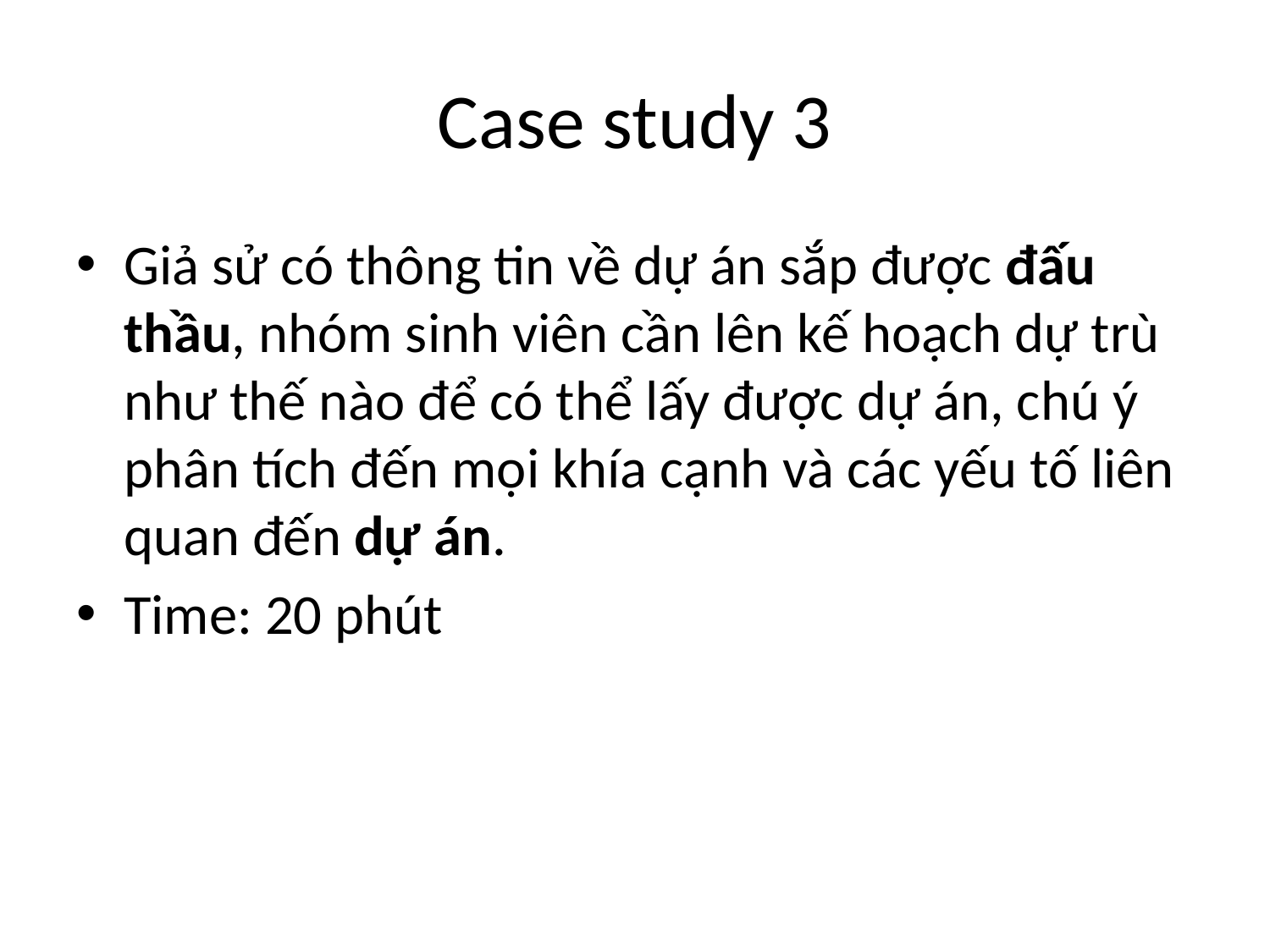

# Case study 3
Giả sử có thông tin về dự án sắp được đấu thầu, nhóm sinh viên cần lên kế hoạch dự trù như thế nào để có thể lấy được dự án, chú ý phân tích đến mọi khía cạnh và các yếu tố liên quan đến dự án.
Time: 20 phút